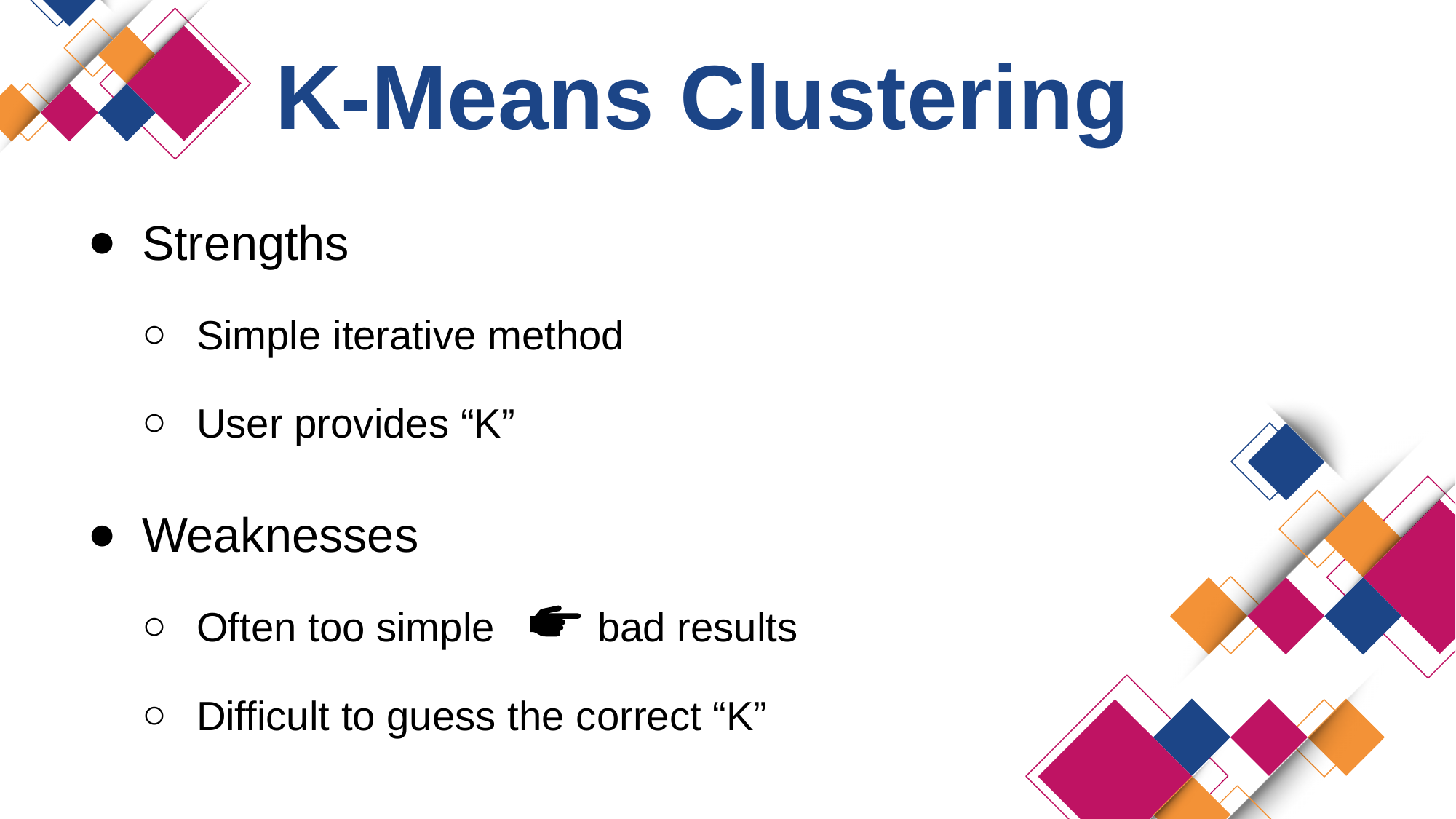

# K-Means Clustering
Strengths
Simple iterative method
User provides “K”

Weaknesses
Often too simple         bad results
Difficult to guess the correct “K”